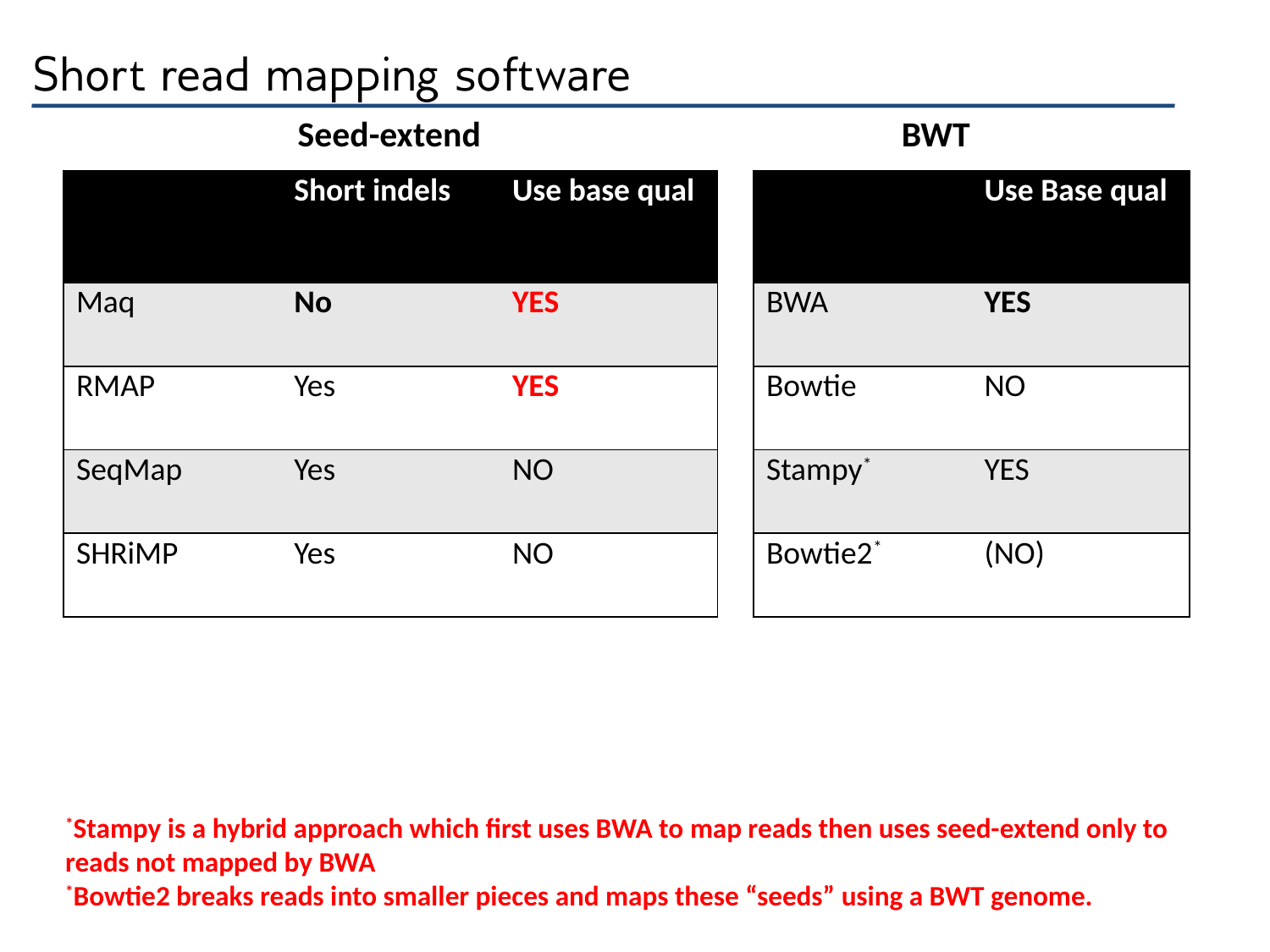

# Short read mapping software
Seed-extend

BWT

|  | Short indels | Use base qual |
| --- | --- | --- |
| Maq | No | YES |
| RMAP | Yes | YES |
| SeqMap | Yes | NO |
| SHRiMP | Yes | NO |
|  | Use Base qual |
| --- | --- |
| BWA | YES |
| Bowtie | NO |
| Stampy\* | YES |
| Bowtie2\* | (NO) |
*Stampy is a hybrid approach which first uses BWA to map reads then uses seed-extend only to reads not mapped by BWA
*Bowtie2 breaks reads into smaller pieces and maps these “seeds” using a BWT genome.